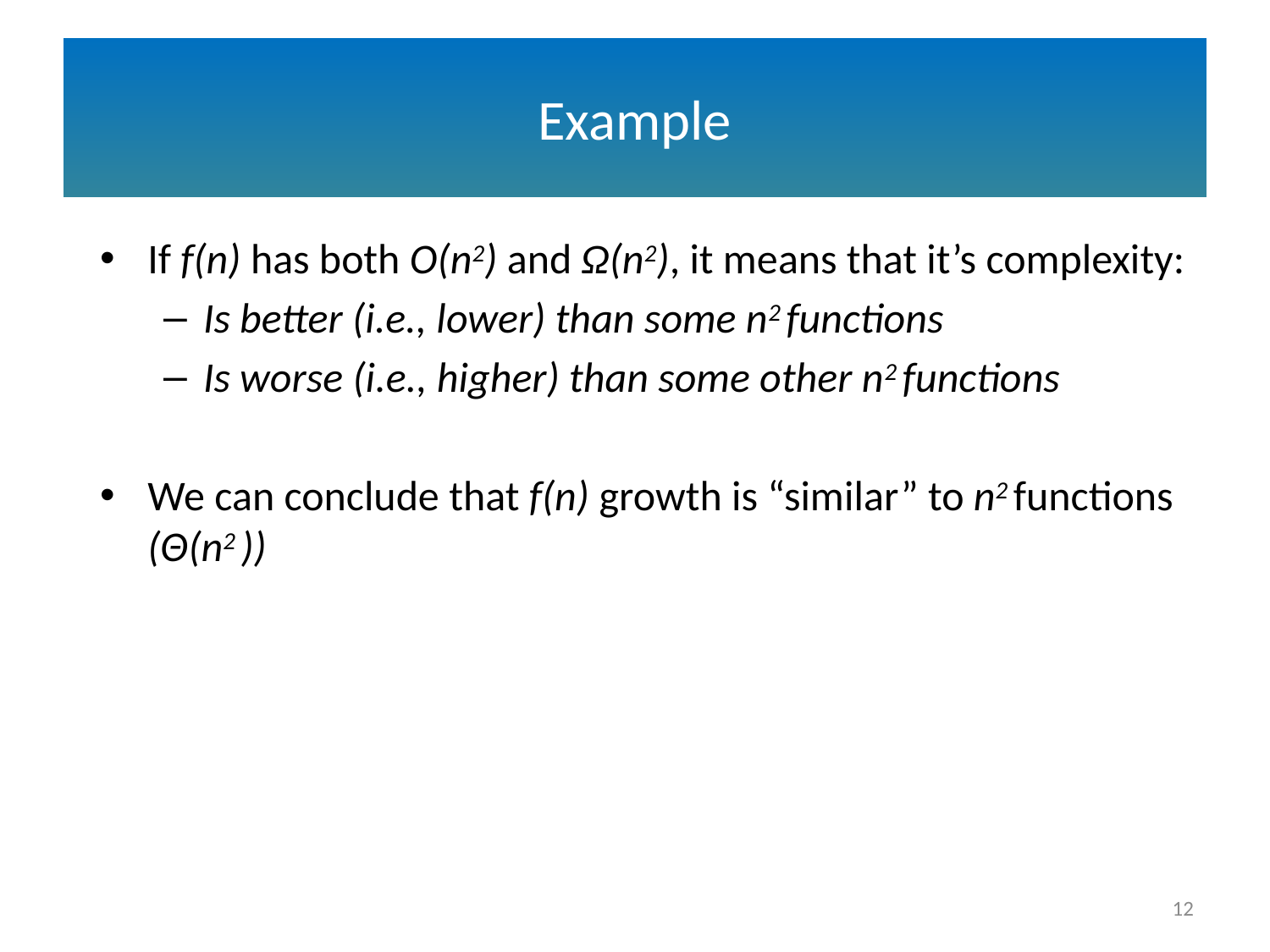

# Example
If f(n) has both O(n2) and Ω(n2), it means that it’s complexity:
Is better (i.e., lower) than some n2 functions
Is worse (i.e., higher) than some other n2 functions

We can conclude that f(n) growth is “similar” to n2 functions (Θ(n2 ))
12